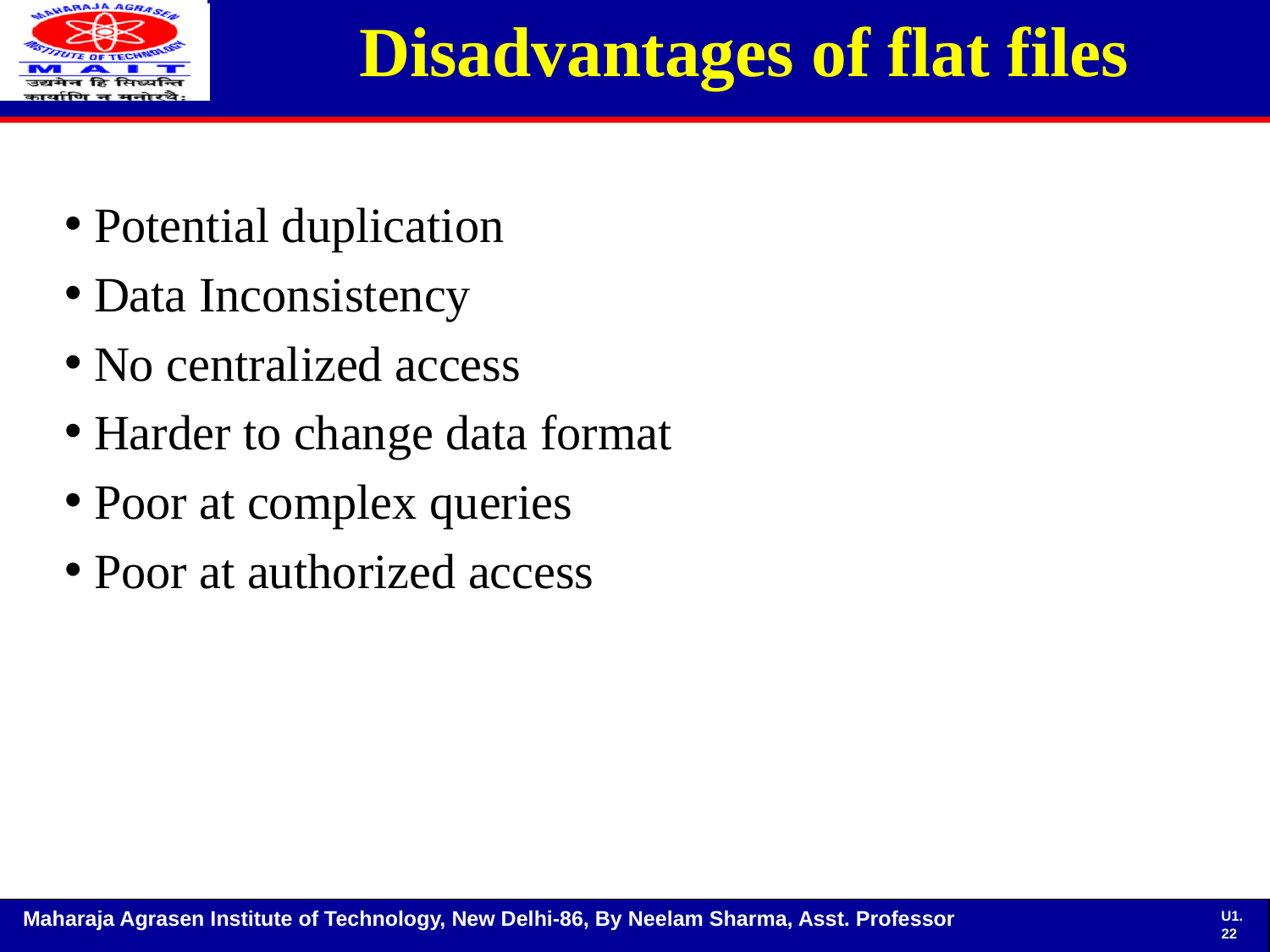

# Disadvantages of flat files
 Potential duplication
 Data Inconsistency
 No centralized access
 Harder to change data format
 Poor at complex queries
 Poor at authorized access